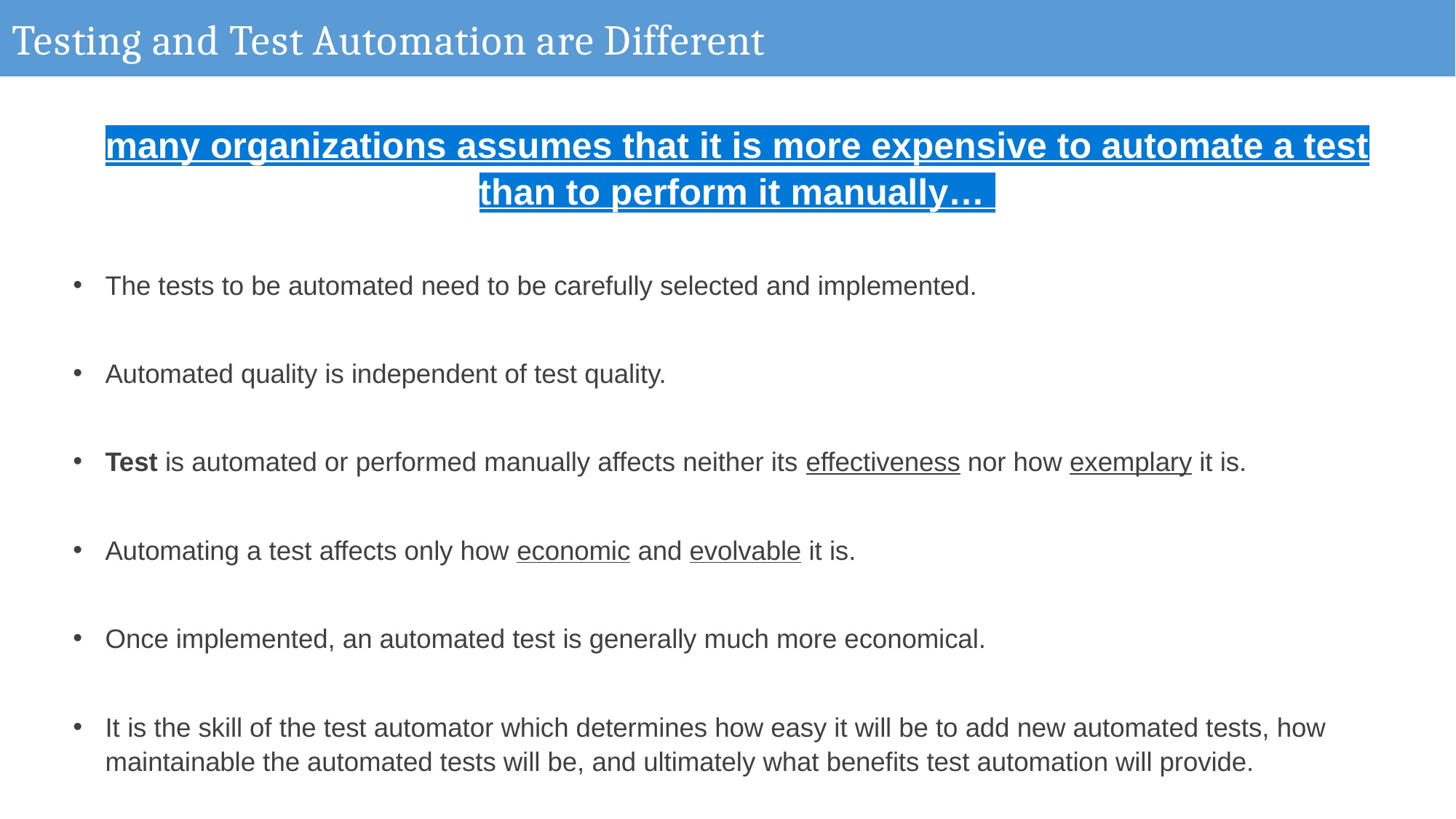

# Testing and Test Automation are Different
many organizations assumes that it is more expensive to automate a test than to perform it manually…
The tests to be automated need to be carefully selected and implemented.

Automated quality is independent of test quality.

Test is automated or performed manually affects neither its effectiveness nor how exemplary it is.

Automating a test affects only how economic and evolvable it is.

Once implemented, an automated test is generally much more economical.

It is the skill of the test automator which determines how easy it will be to add new automated tests, how maintainable the automated tests will be, and ultimately what benefits test automation will provide.